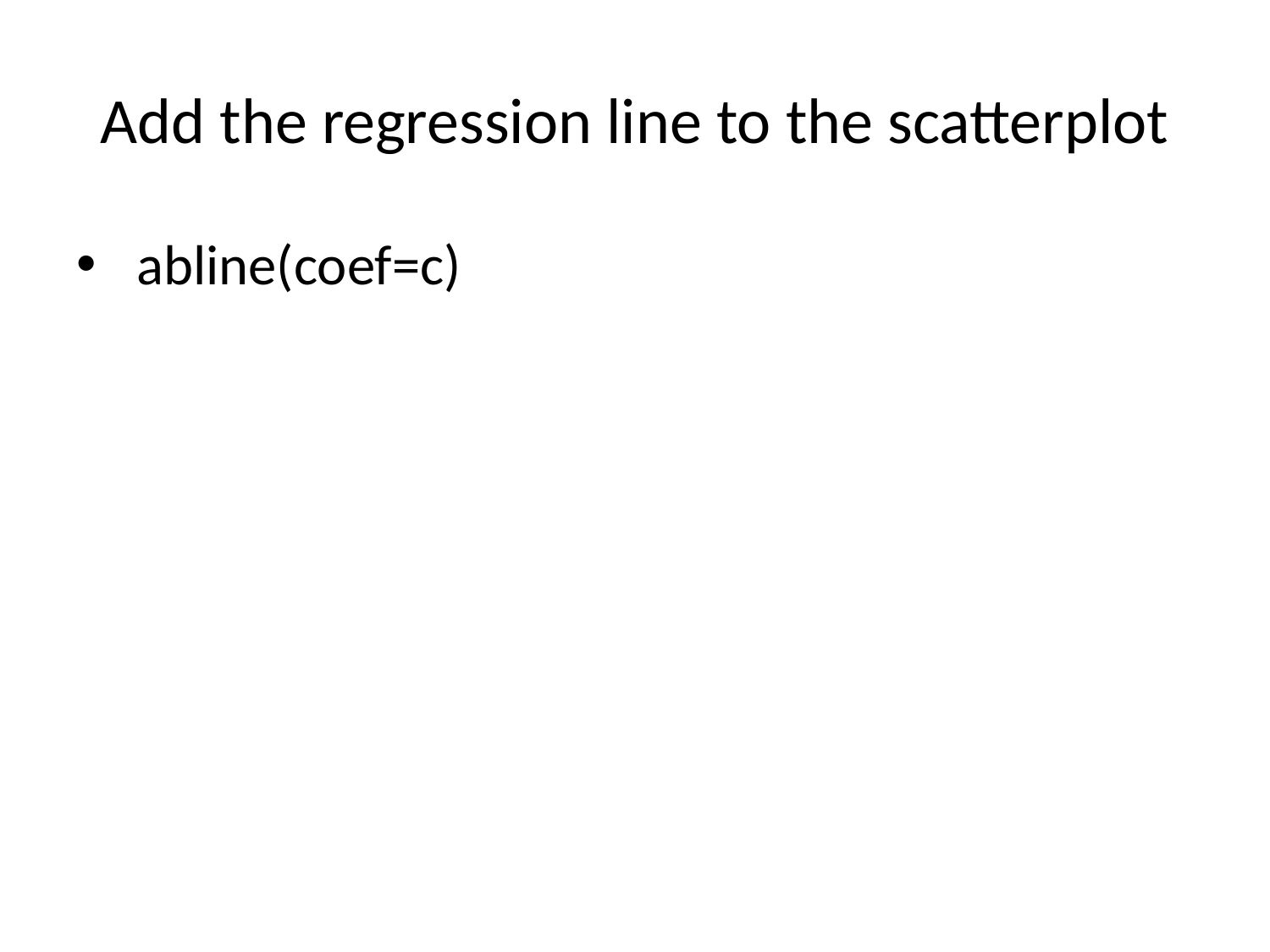

# Add the regression line to the scatterplot
 abline(coef=c)